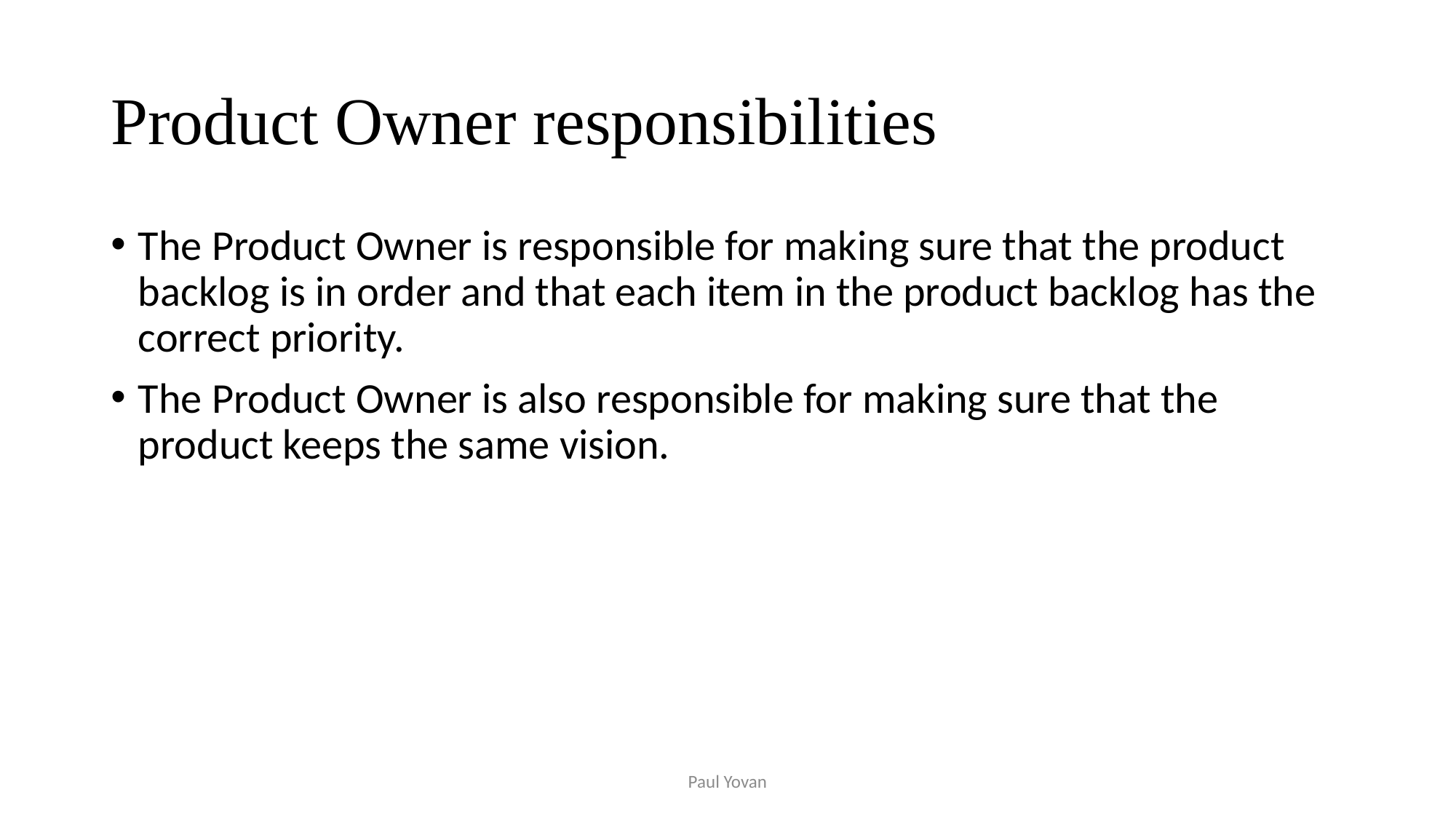

# Product Owner responsibilities
The Product Owner is responsible for making sure that the product backlog is in order and that each item in the product backlog has the correct priority.
The Product Owner is also responsible for making sure that the product keeps the same vision.

Paul Yovan